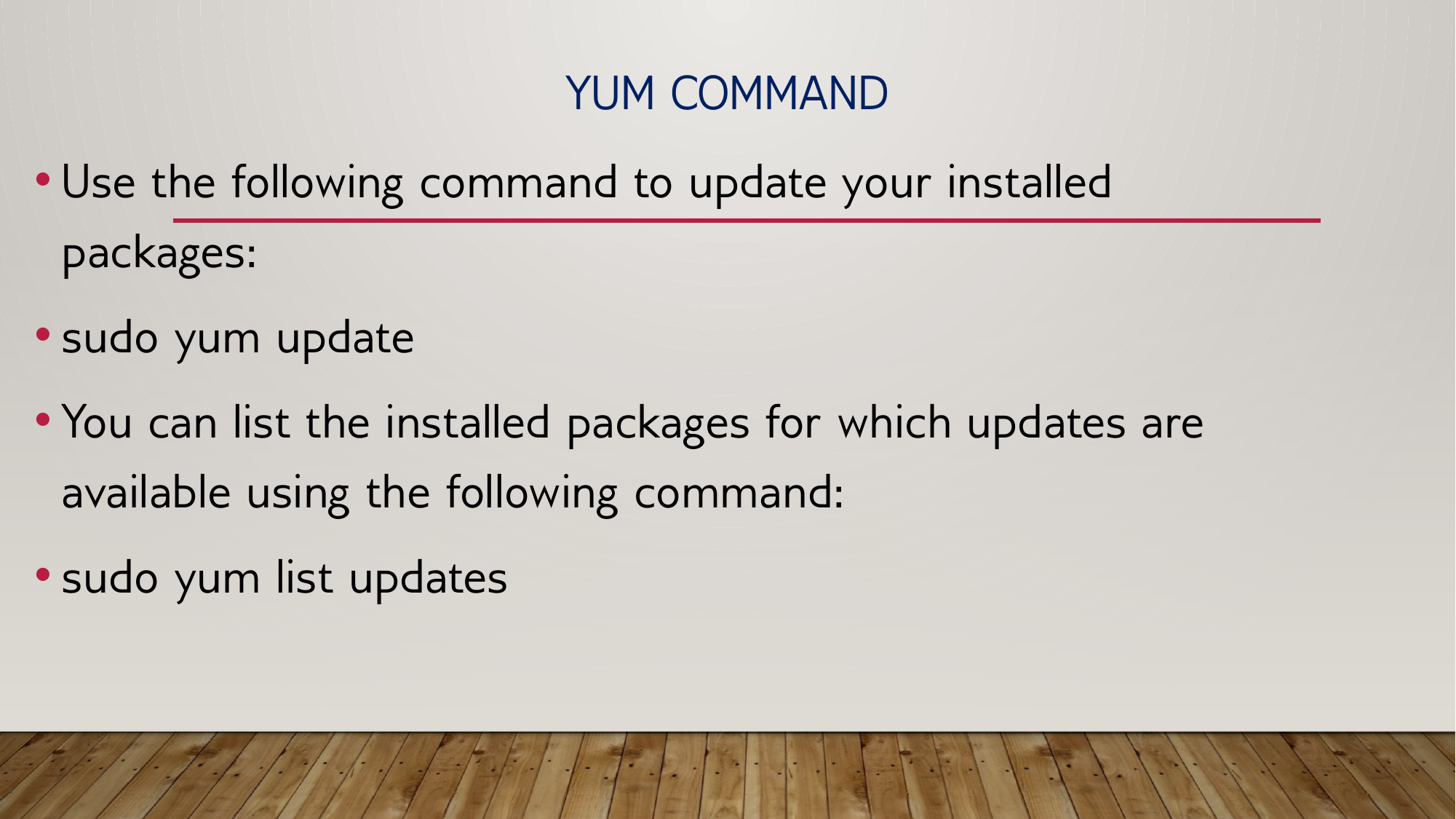

# YUM COMMAND
Use the following command to update your installed packages:
sudo yum update
You can list the installed packages for which updates are available using the following command:
sudo yum list updates